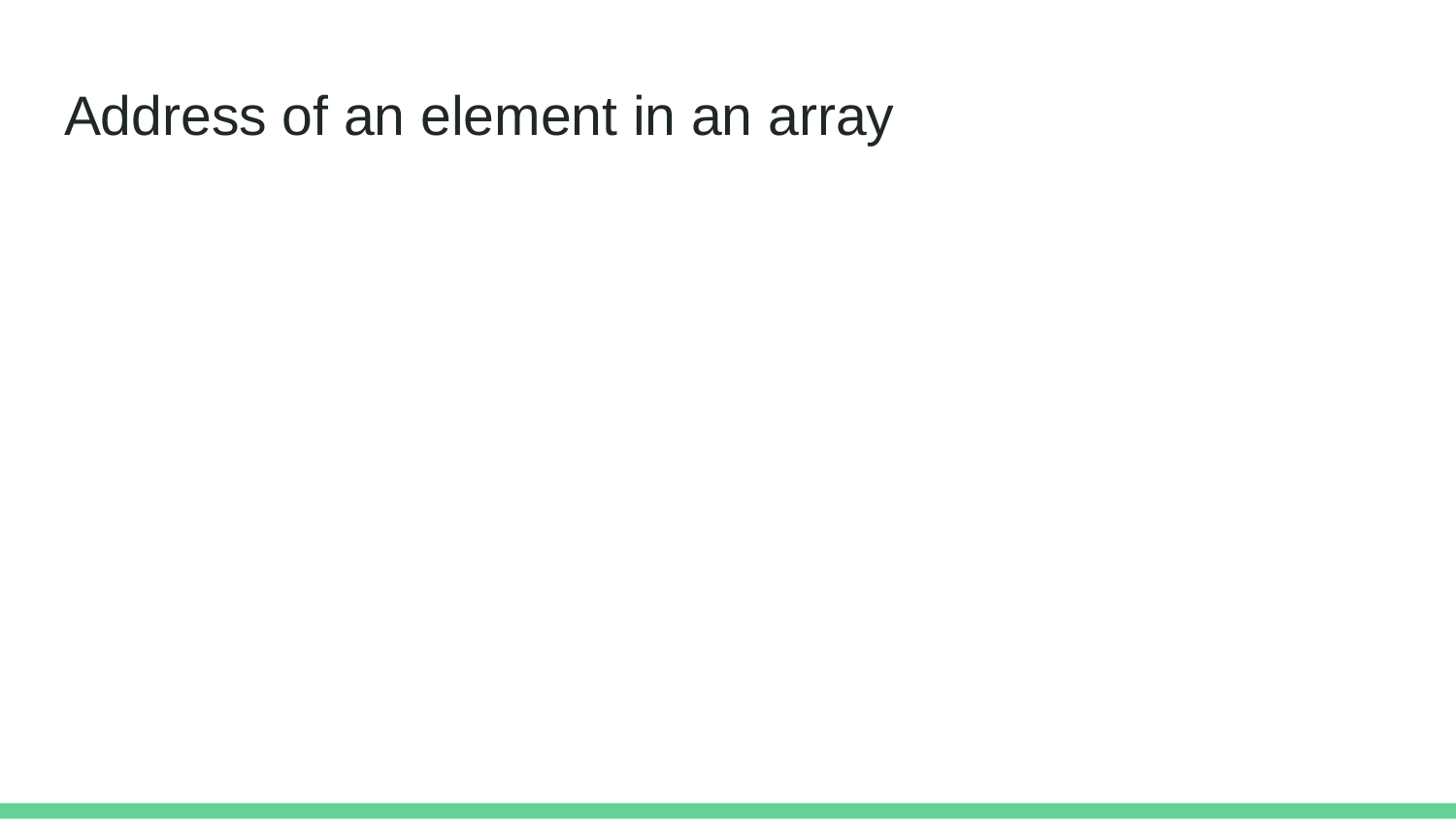

# Address of an element in an array